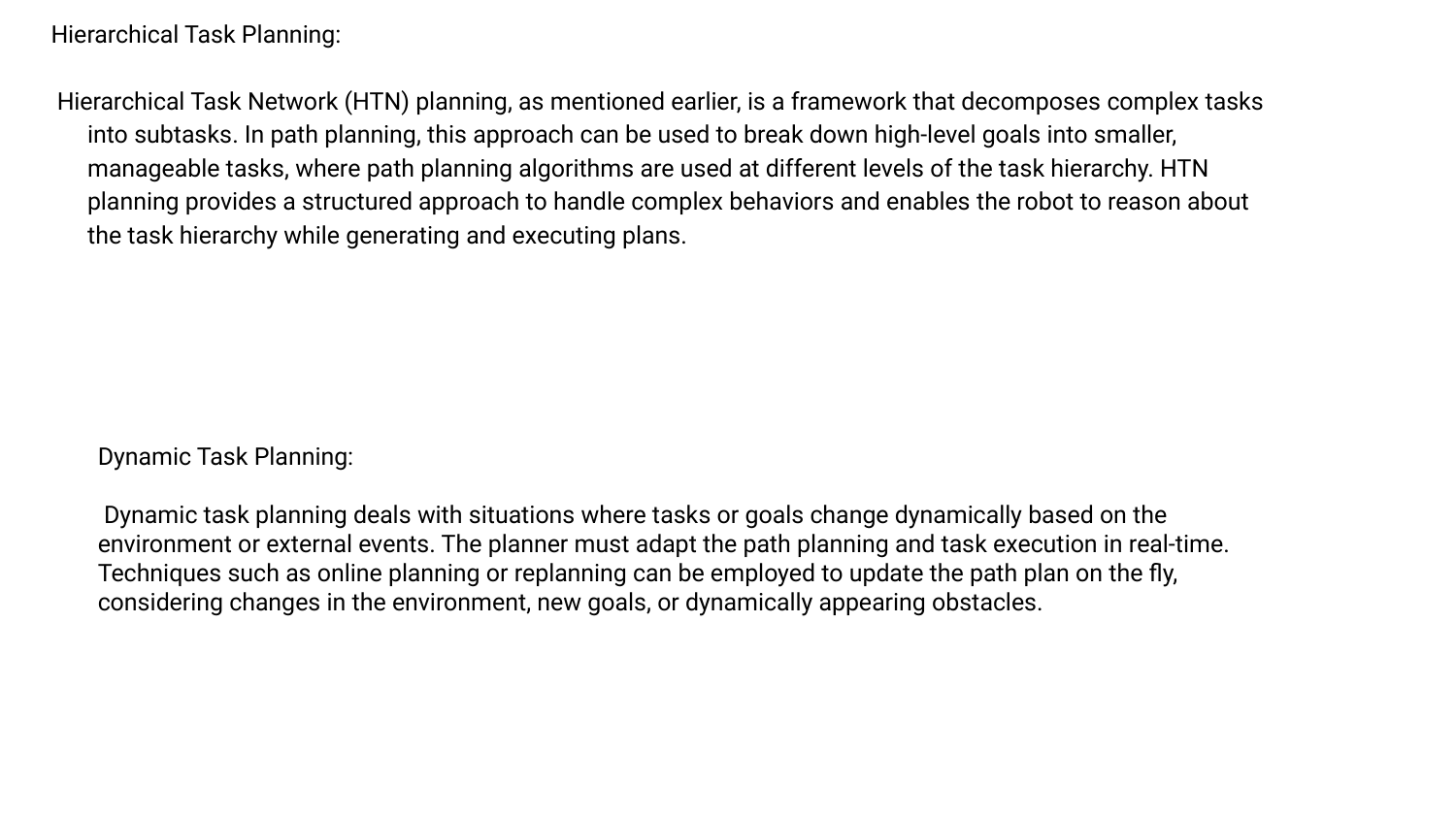

Hierarchical Task Planning:

 Hierarchical Task Network (HTN) planning, as mentioned earlier, is a framework that decomposes complex tasks into subtasks. In path planning, this approach can be used to break down high-level goals into smaller, manageable tasks, where path planning algorithms are used at different levels of the task hierarchy. HTN planning provides a structured approach to handle complex behaviors and enables the robot to reason about the task hierarchy while generating and executing plans.
Dynamic Task Planning:

 Dynamic task planning deals with situations where tasks or goals change dynamically based on the environment or external events. The planner must adapt the path planning and task execution in real-time. Techniques such as online planning or replanning can be employed to update the path plan on the fly, considering changes in the environment, new goals, or dynamically appearing obstacles.